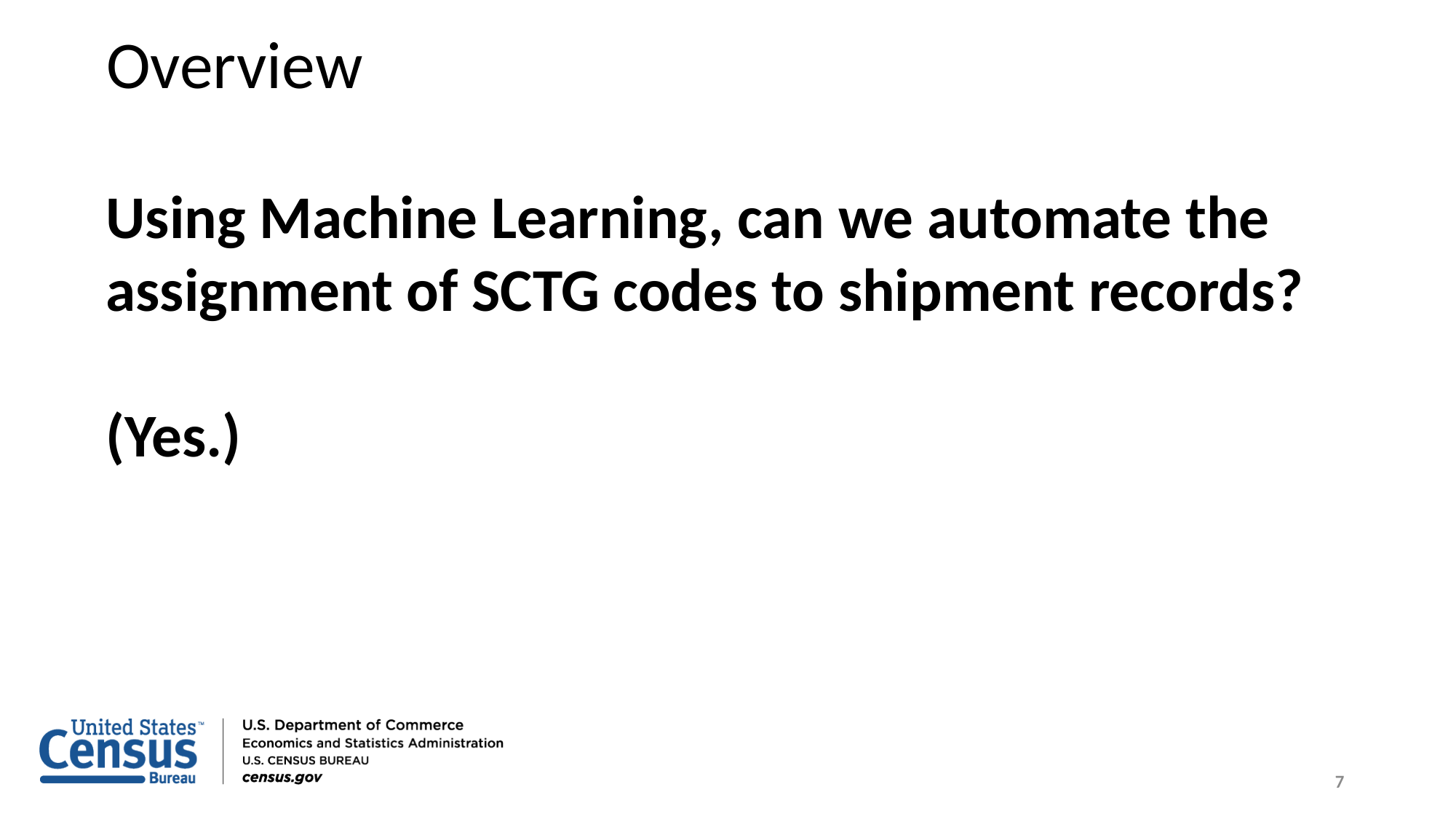

Overview
Using Machine Learning, can we automate the assignment of SCTG codes to shipment records?

(Yes.)

7